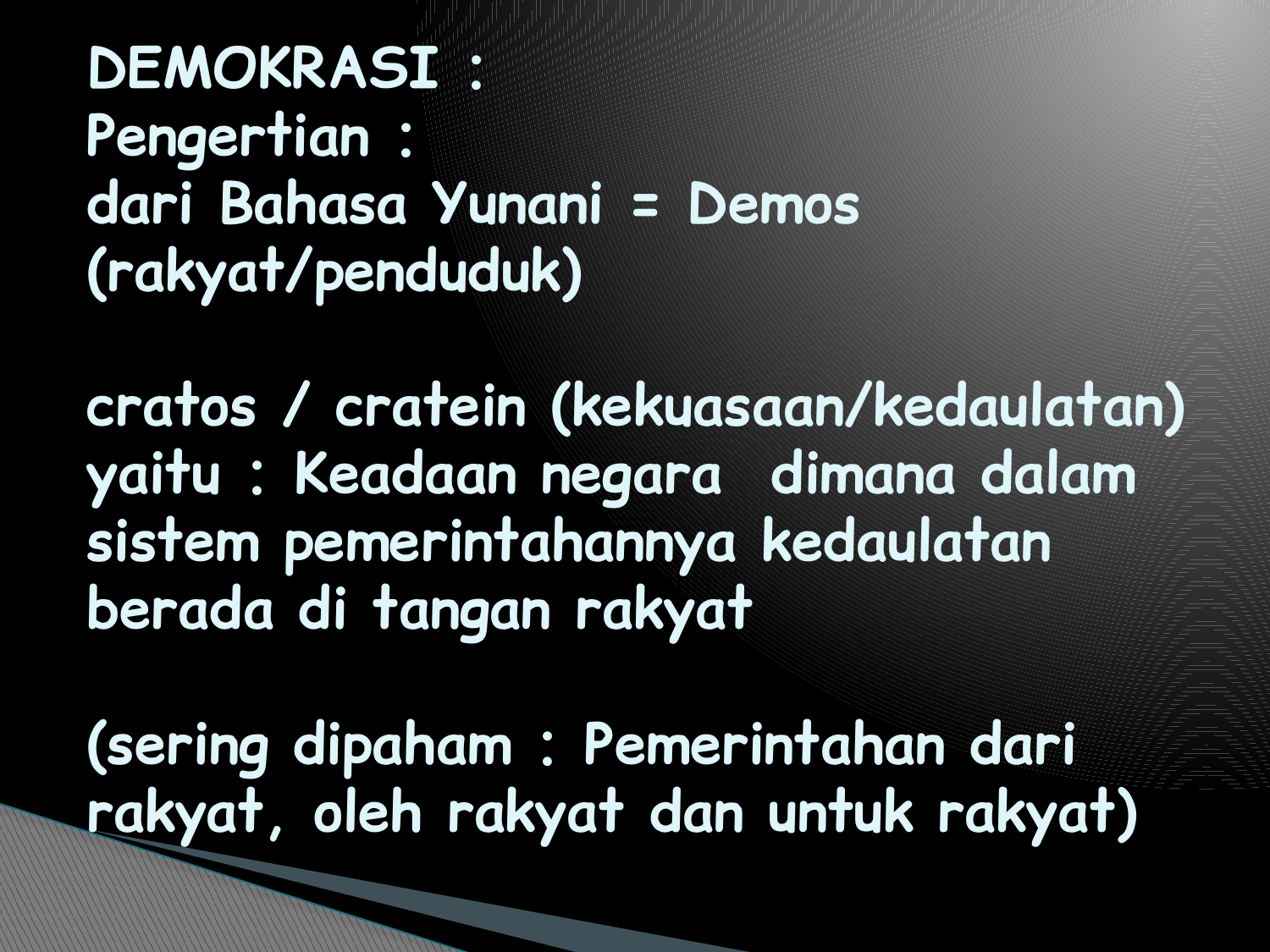

# DEMOKRASI : Pengertian : dari Bahasa Yunani = Demos (rakyat/penduduk) cratos / cratein (kekuasaan/kedaulatan) yaitu : Keadaan negara  dimana dalam sistem pemerintahannya kedaulatan berada di tangan rakyat (sering dipaham : Pemerintahan dari rakyat, oleh rakyat dan untuk rakyat)